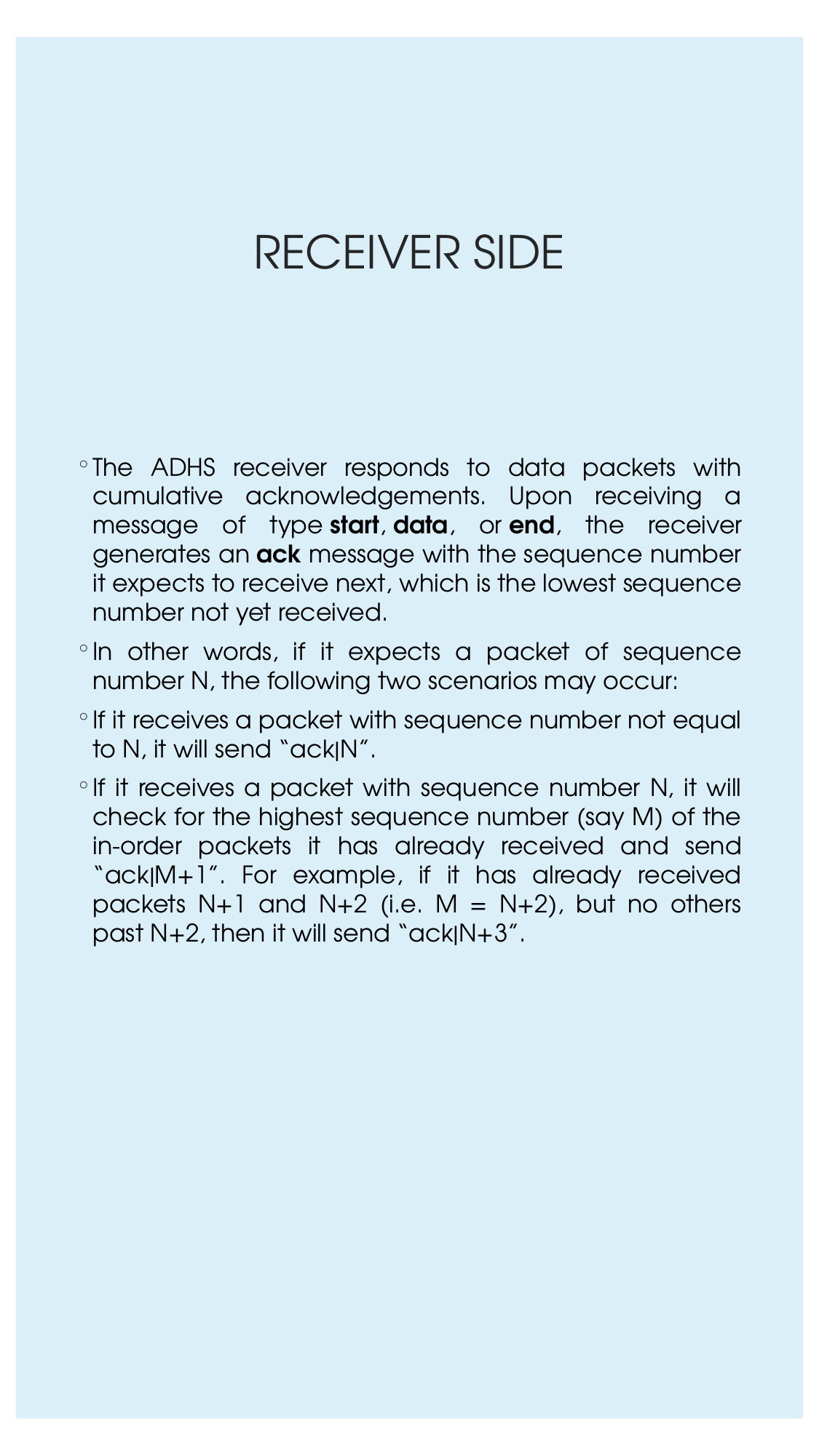

# RECEIVER SIDE
The ADHS receiver responds to data packets with cumulative acknowledgements. Upon receiving a message of type start, data, or end, the receiver generates an ack message with the sequence number it expects to receive next, which is the lowest sequence number not yet received.
In other words, if it expects a packet of sequence number N, the following two scenarios may occur:
If it receives a packet with sequence number not equal to N, it will send “ack|N”.
If it receives a packet with sequence number N, it will check for the highest sequence number (say M) of the in-order packets it has already received and send “ack|M+1”. For example, if it has already received packets N+1 and N+2 (i.e. M = N+2), but no others past N+2, then it will send “ack|N+3”.